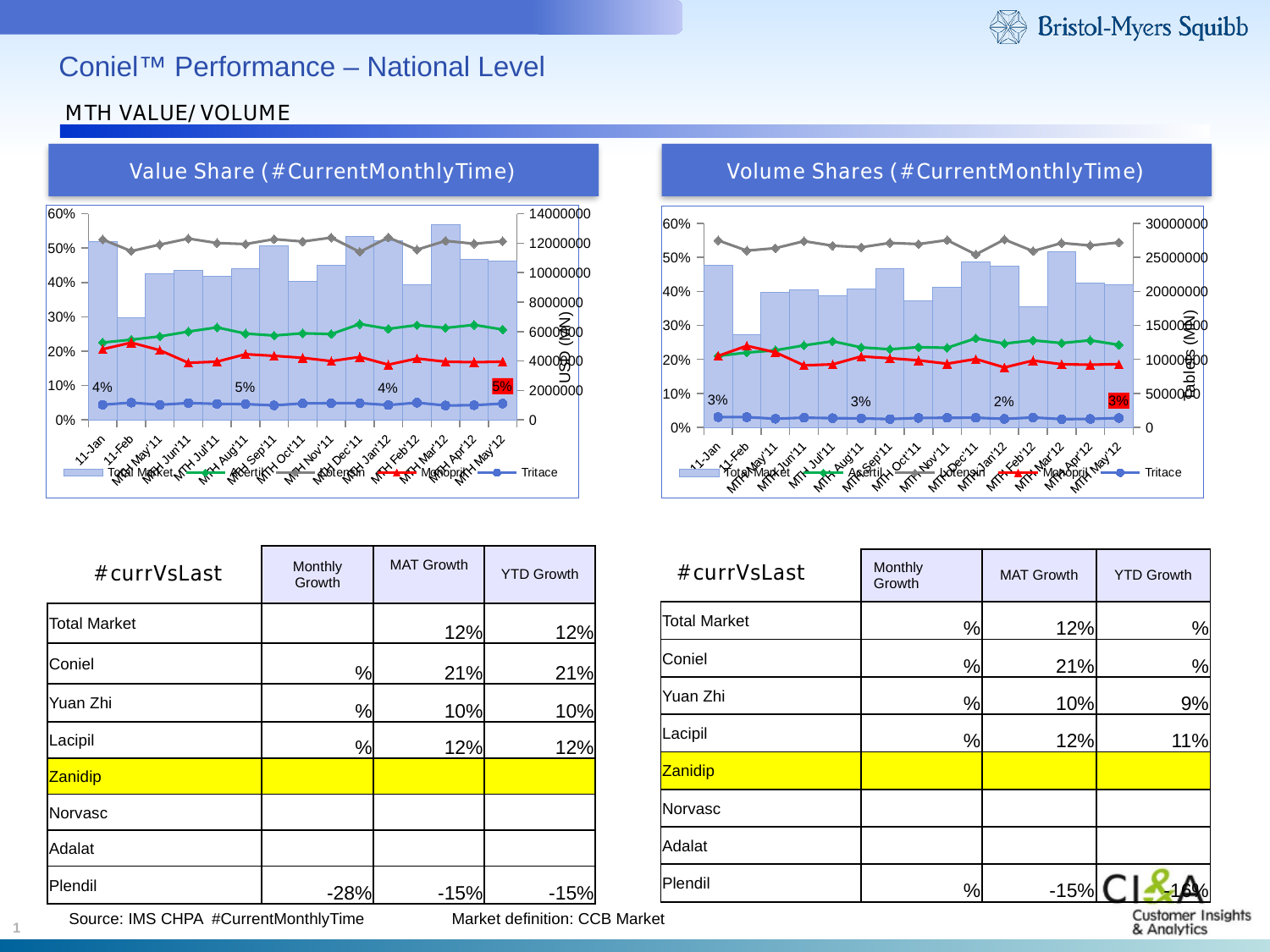

# Coniel™ Performance – National Level
MTH VALUE/VOLUME
Value Share (#CurrentMonthlyTime)
Volume Shares (#CurrentMonthlyTime)

### Chart

| Category | Total Market | Acertil | Lotensin | Monopril | Tritace |
|---|---|---|---|---|---|
| 11-Jan | 12084169.0 | 0.22516285563368052 | 0.5249573222618786 | 0.20580687012900928 | 0.044072951975431804 |
| 11-Feb | 6934652.0 | 0.2336291712979974 | 0.4911463473581659 | 0.2250252788460042 | 0.05019920249783262 |
| MTH May'11 | 9900275.5153 | 0.243008525710418 | 0.510095378062514 | 0.20295418242601426 | 0.0439419138010542 |
| MTH Jun'11 | 10182834.887599988 | 0.2571148812683024 | 0.5276990540761369 | 0.1661229407205578 | 0.049063123935004005 |
| MTH Jul'11 | 9722383.188399985 | 0.2692413828867798 | 0.5147030085041869 | 0.169402974680639 | 0.04665263392839437 |
| MTH Aug'11 | 10272341.607399987 | 0.251290279748918 | 0.511741495903243 | 0.19116342818908888 | 0.04580479615874979 |
| MTH Sep'11 | 11816473.495200004 | 0.24556583629445117 | 0.5258912527349456 | 0.186241529970338 | 0.04230138100026606 |
| MTH Oct'11 | 9429151.1555 | 0.25219843259304475 | 0.5190976181079625 | 0.180624825831386 | 0.04807912346760544 |
| MTH Nov'11 | 10475902.3073 | 0.24978215172707327 | 0.530489508958806 | 0.17110992394907087 | 0.04861841536505029 |
| MTH Dec'11 | 12424660.709299987 | 0.279083750722023 | 0.488875624463005 | 0.18316338916978123 | 0.0488772356451908 |
| MTH Jan'12 | 12166720.6523 | 0.26507655358967447 | 0.5310212160150698 | 0.16077932663229216 | 0.043122903762963946 |
| MTH Feb'12 | 9166113.059299989 | 0.275938141427764 | 0.49545438567248273 | 0.17854082720914788 | 0.0500666456906049 |
| MTH Mar'12 | 13252685.6818 | 0.267718942083753 | 0.5209316107587888 | 0.169347673617743 | 0.04200177353971606 |
| MTH Apr'12 | 10901109.1942 | 0.276536636299718 | 0.512765445058934 | 0.16787942622148 | 0.042818492419867404 |
| MTH May'12 | 10797442.132099988 | 0.263026121210399 | 0.519992848825578 | 0.169500931638153 | 0.0474800983258701 |

### Chart

| Category | Total Market | Acertil | Lotensin | Monopril | Tritace |
|---|---|---|---|---|---|
| 11-Jan | 23899922.0 | 0.21000000000000016 | 0.55 | 0.21000000000000016 | 0.030000000000000016 |
| 11-Feb | 13630535.0 | 0.22000000000000003 | 0.52 | 0.24000000000000016 | 0.030000000000000016 |
| MTH May'11 | 19858413.0 | 0.22670995914930422 | 0.527154813428446 | 0.22078058302040604 | 0.025354644401846198 |
| MTH Jun'11 | 20261332.0 | 0.241328654996621 | 0.5477931065933882 | 0.1824053818376804 | 0.028472856572312206 |
| MTH Jul'11 | 19318961.0 | 0.253397167684121 | 0.5344178706090876 | 0.185229526577542 | 0.02695543512924943 |
| MTH Aug'11 | 20306122.0 | 0.23523546248761823 | 0.5297650629696806 | 0.208614328230669 | 0.02638514631203341 |
| MTH Sep'11 | 23380910.0 | 0.22978596641448104 | 0.542638759569238 | 0.203204066907575 | 0.024371207108705356 |
| MTH Oct'11 | 18596358.0 | 0.236026591873527 | 0.539290757900015 | 0.19697792438713016 | 0.02770472583932831 |
| MTH Nov'11 | 20588246.0 | 0.234052478292711 | 0.5507997135841505 | 0.18715290268049123 | 0.027994905442649244 |
| MTH Dec'11 | 24317911.0 | 0.262034432151676 | 0.5086063519189612 | 0.20104621651094923 | 0.028312999418412206 |
| MTH Jan'12 | 23708797.0 | 0.246524106642779 | 0.552526136184809 | 0.176097167646254 | 0.024852589526157688 |
| MTH Feb'12 | 17748941.0 | 0.2560378109319308 | 0.5185507124058848 | 0.1964463119236242 | 0.028965164738560988 |
| MTH Mar'12 | 25831654.0 | 0.24805438319977527 | 0.5422373650560649 | 0.185506278459753 | 0.02420197328440537 |
| MTH Apr'12 | 21223696.0 | 0.256141060444891 | 0.5350848410192075 | 0.18405474710908 | 0.024719351426820333 |
| MTH May'12 | 21029197.0 | 0.24269424077391116 | 0.5439077868736495 | 0.1859614515951325 | 0.027436520757307112 |
|  | Monthly Growth | MAT Growth | YTD Growth |
| --- | --- | --- | --- |
| Total Market |  | 12% | 12% |
| Coniel | % | 21% | 21% |
| Yuan Zhi | % | 10% | 10% |
| Lacipil | % | 12% | 12% |
| Zanidip |  |  |  |
| Norvasc |  |  |  |
| Adalat |  |  |  |
| Plendil | -28% | -15% | -15% |
|  | Monthly Growth | MAT Growth | YTD Growth |
| --- | --- | --- | --- |
| Total Market | % | 12% | % |
| Coniel | % | 21% | % |
| Yuan Zhi | % | 10% | 9% |
| Lacipil | % | 12% | 11% |
| Zanidip |  |  |  |
| Norvasc |  |  |  |
| Adalat |  |  |  |
| Plendil | % | -15% | -16% |
#currVsLast
#currVsLast
Market definition: CCB Market
Source: IMS CHPA  #CurrentMonthlyTime